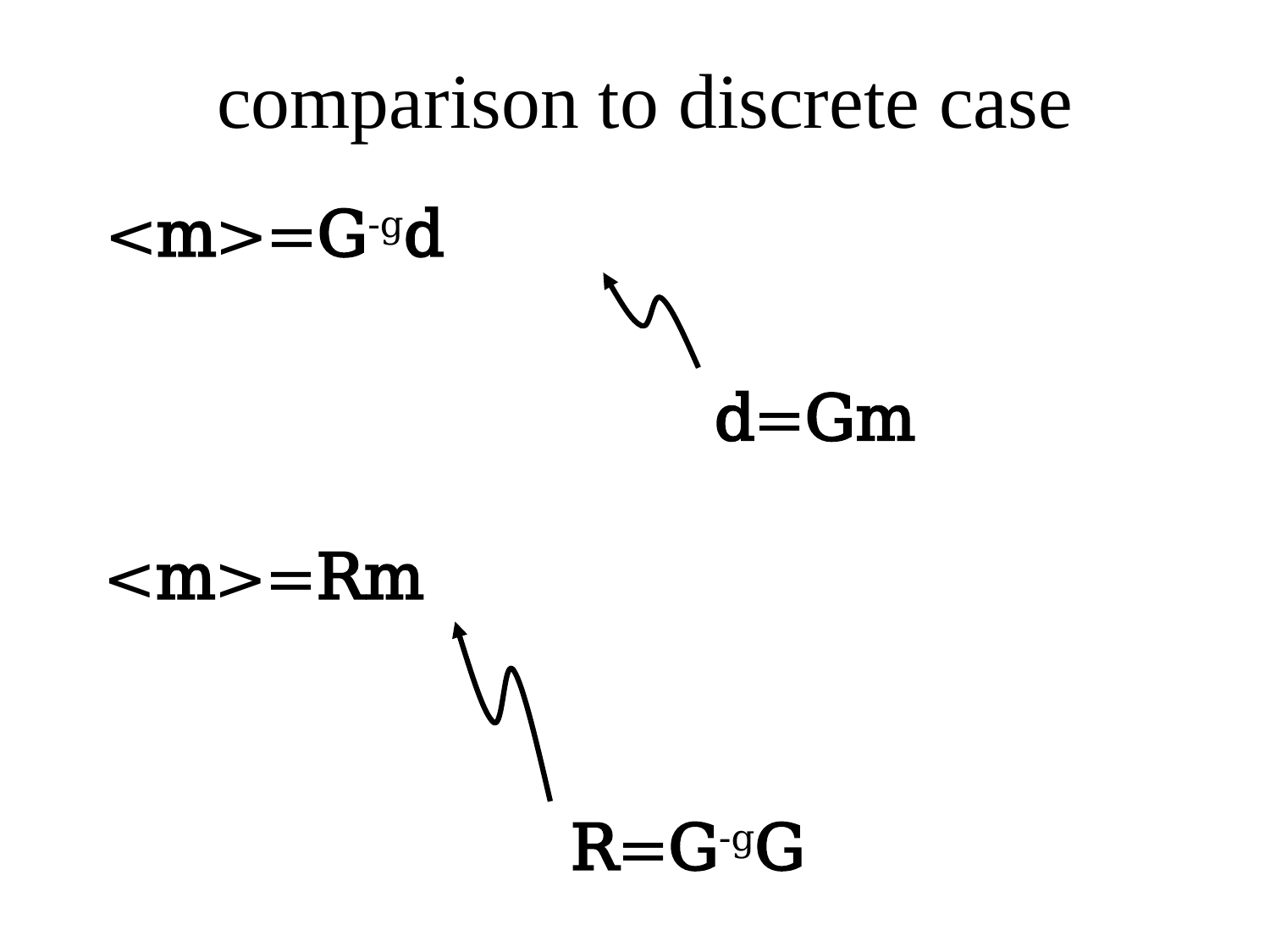

comparison to discrete case
# <m>=G-gd

d=Gm
<m>=Rm

R=G-gG